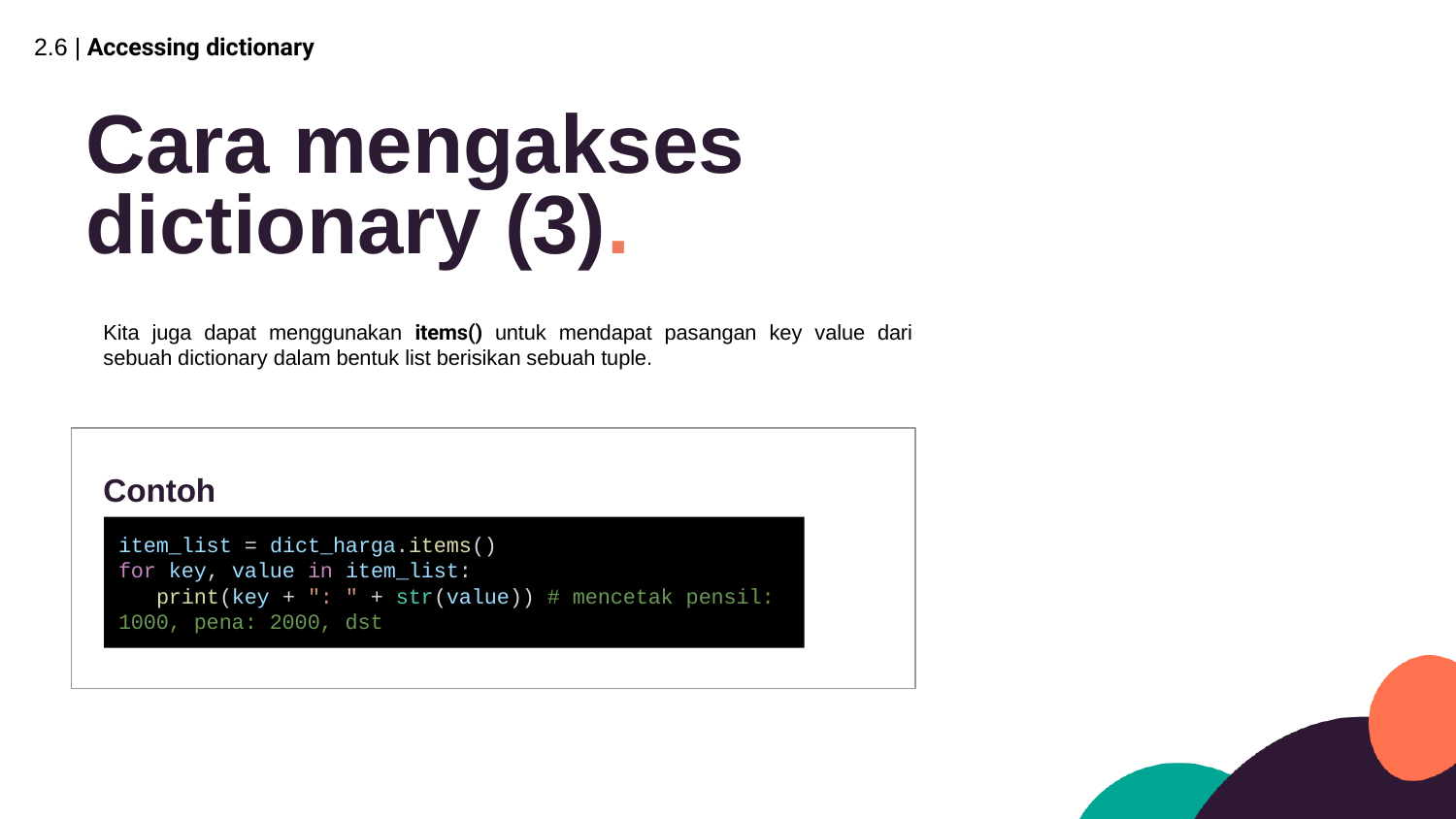

2.6 | Accessing dictionary
Cara mengakses dictionary (3).
Kita juga dapat menggunakan items() untuk mendapat pasangan key value dari sebuah dictionary dalam bentuk list berisikan sebuah tuple.

Contoh
item_list = dict_harga.items()
for key, value in item_list:
   print(key + ": " + str(value)) # mencetak pensil: 1000, pena: 2000, dst